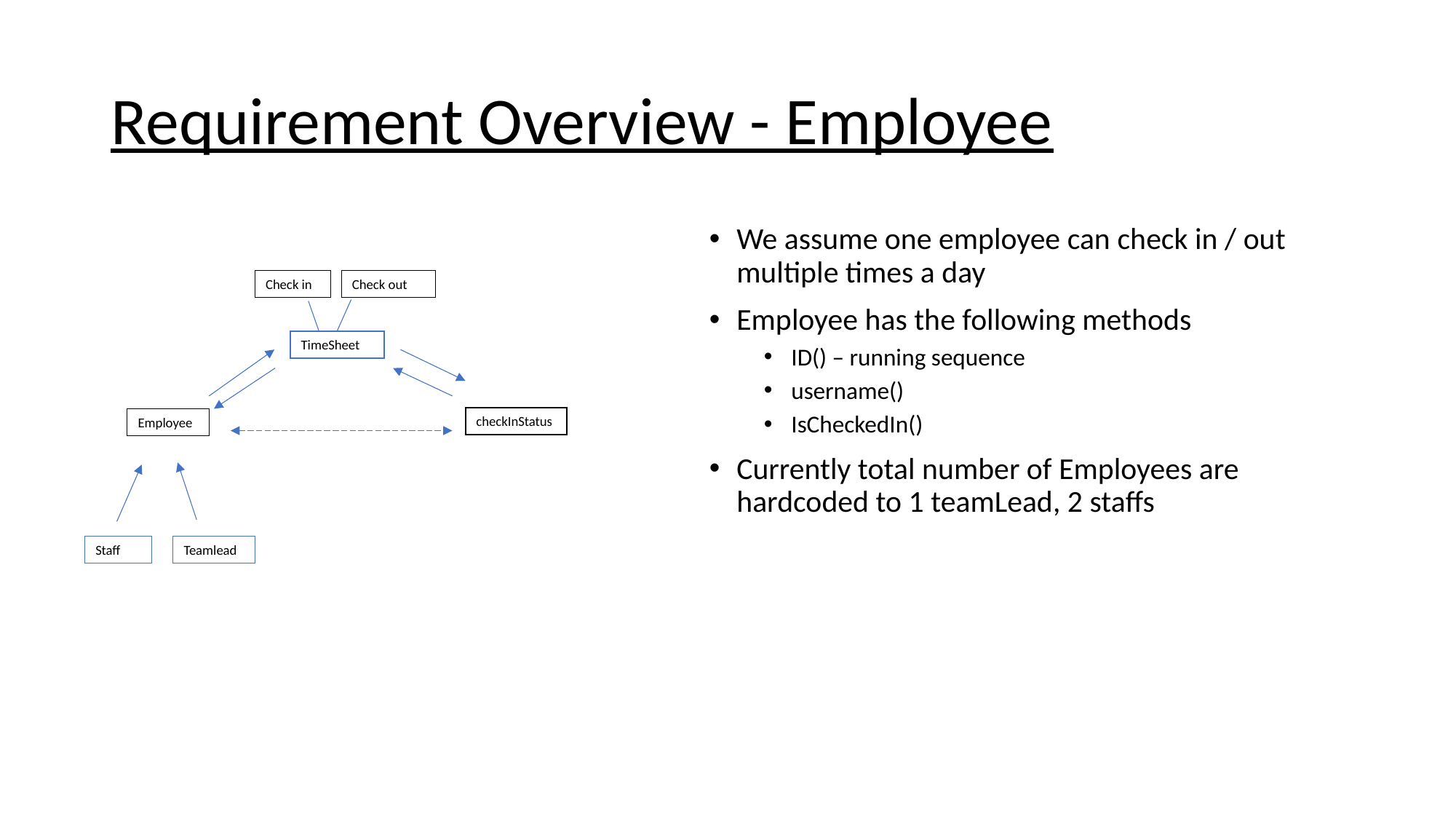

# Requirement Overview - Employee
We assume one employee can check in / out multiple times a day
Employee has the following methods
ID() – running sequence
username()
IsCheckedIn()
Currently total number of Employees are hardcoded to 1 teamLead, 2 staffs

Check in
Check out
TimeSheet
checkInStatus
Employee
Teamlead
Staff